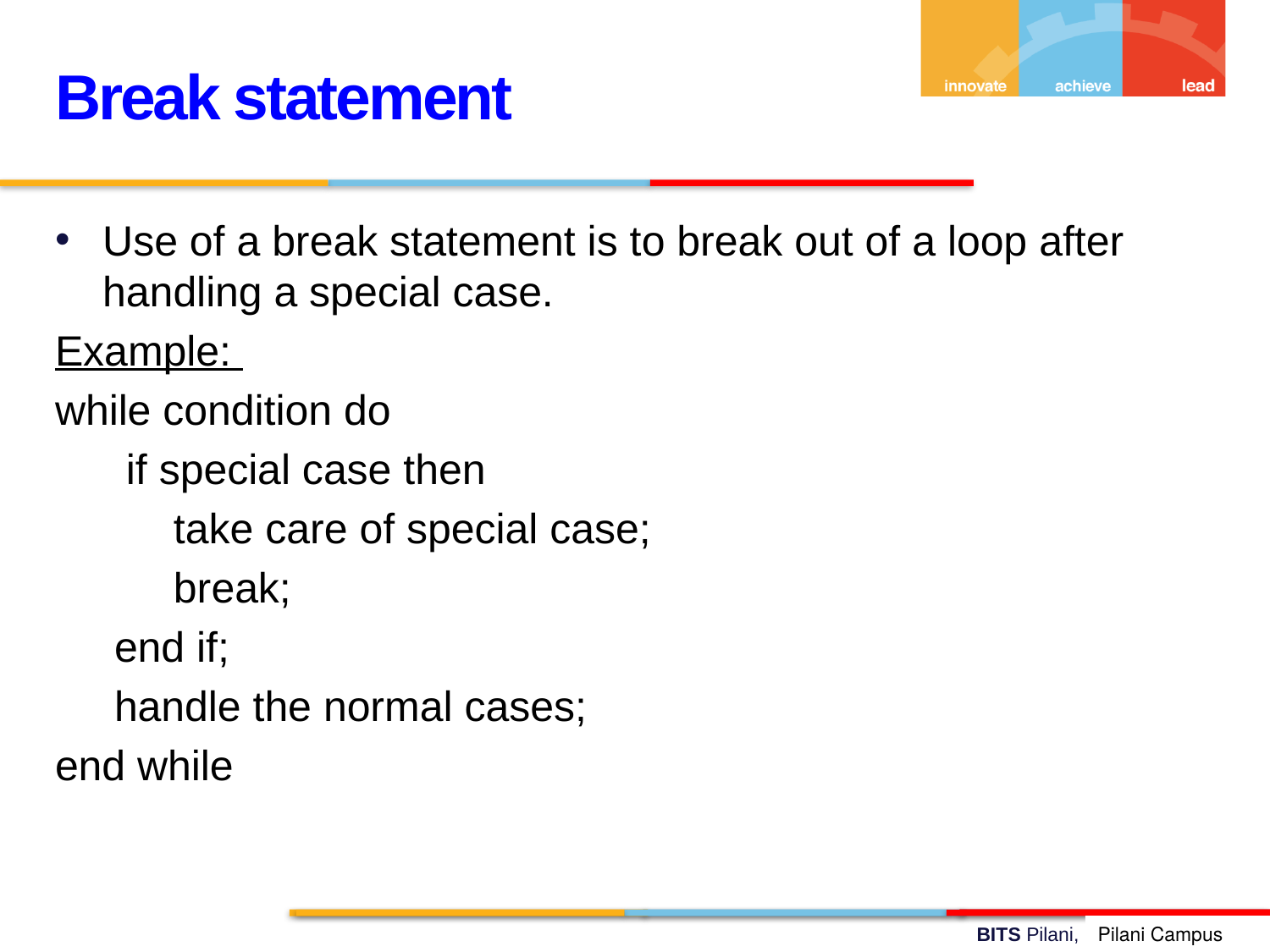

Break statement
Use of a break statement is to break out of a loop after handling a special case.
Example:
while condition do
      if special case then
          take care of special case;
          break;
     end if;
     handle the normal cases;
end while
Pilani Campus